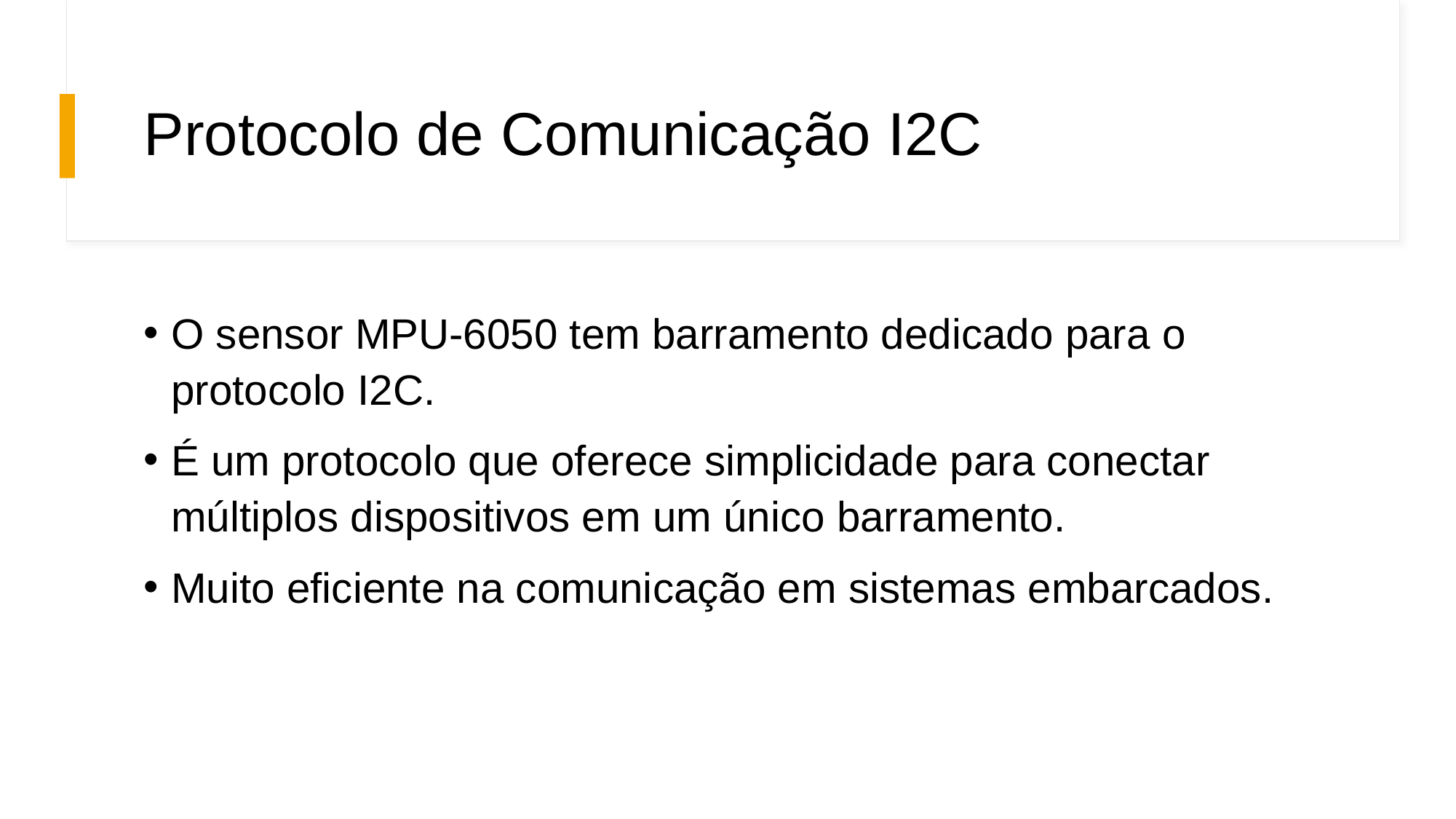

# Protocolo de Comunicação I2C
O sensor MPU-6050 tem barramento dedicado para o protocolo I2C.
É um protocolo que oferece simplicidade para conectar múltiplos dispositivos em um único barramento.
Muito eficiente na comunicação em sistemas embarcados.